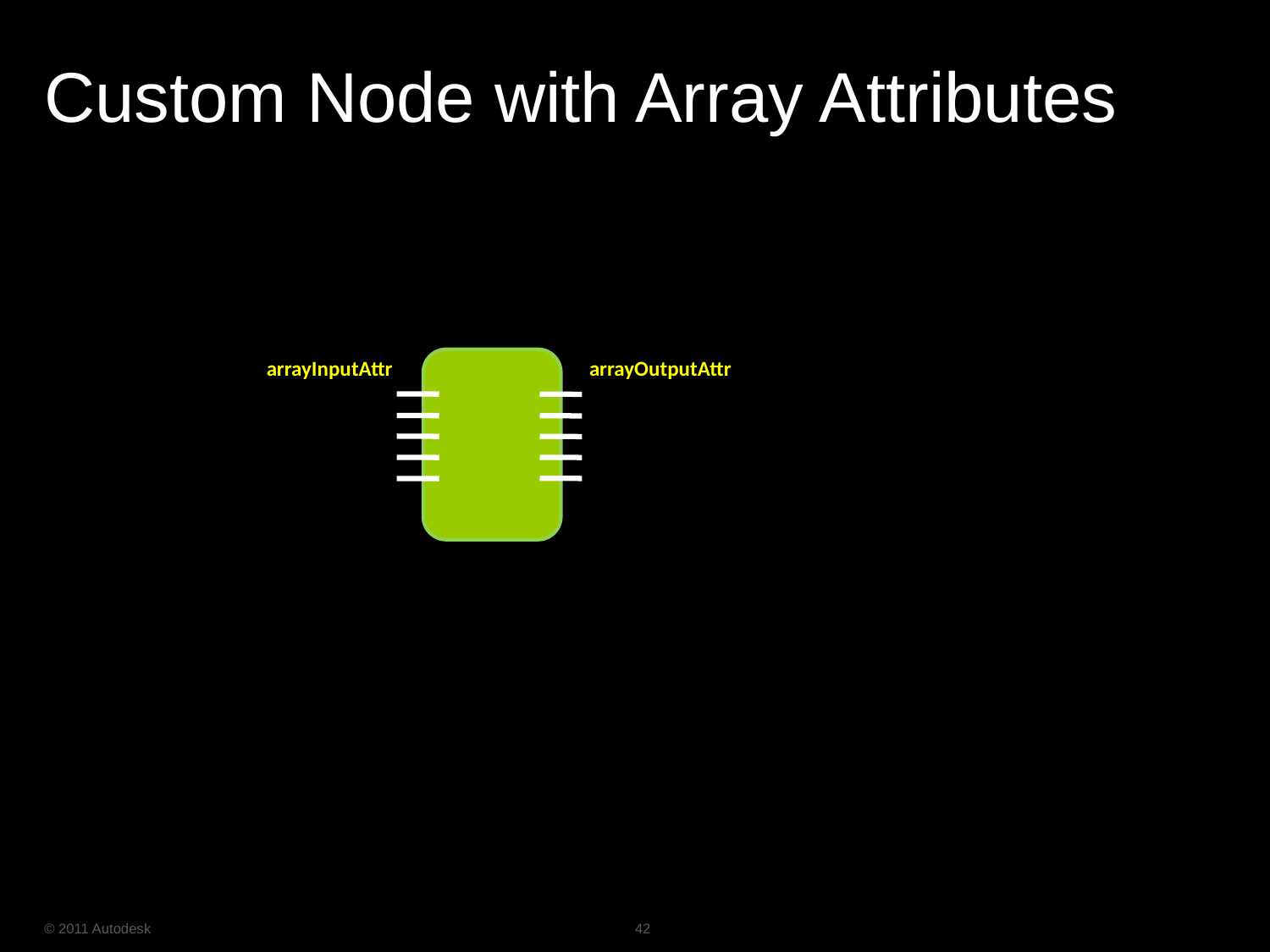

# Custom Node with Array Attributes
arrayInputAttr
arrayOutputAttr